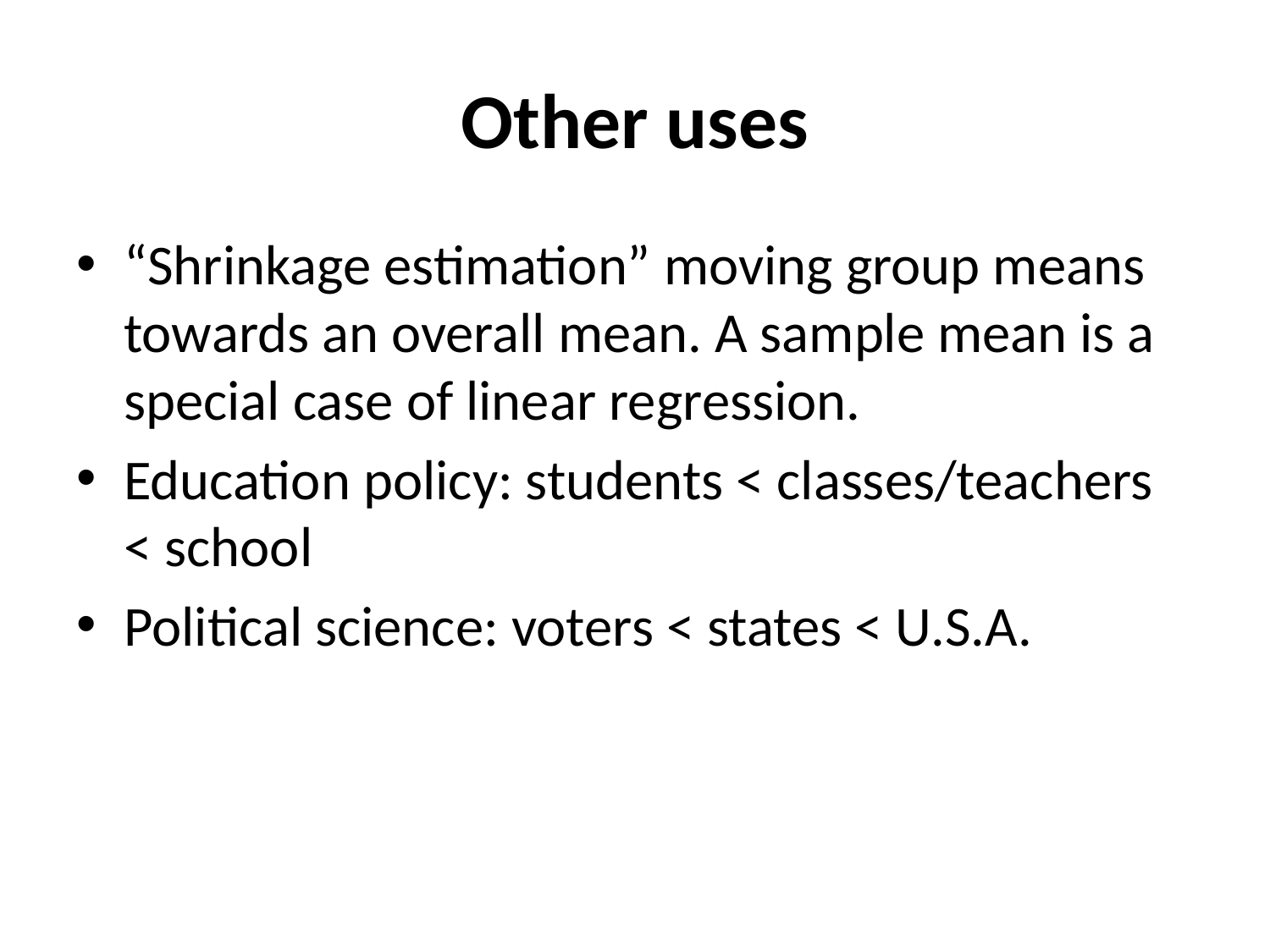

# Other uses
“Shrinkage estimation” moving group means towards an overall mean. A sample mean is a special case of linear regression.
Education policy: students < classes/teachers < school
Political science: voters < states < U.S.A.